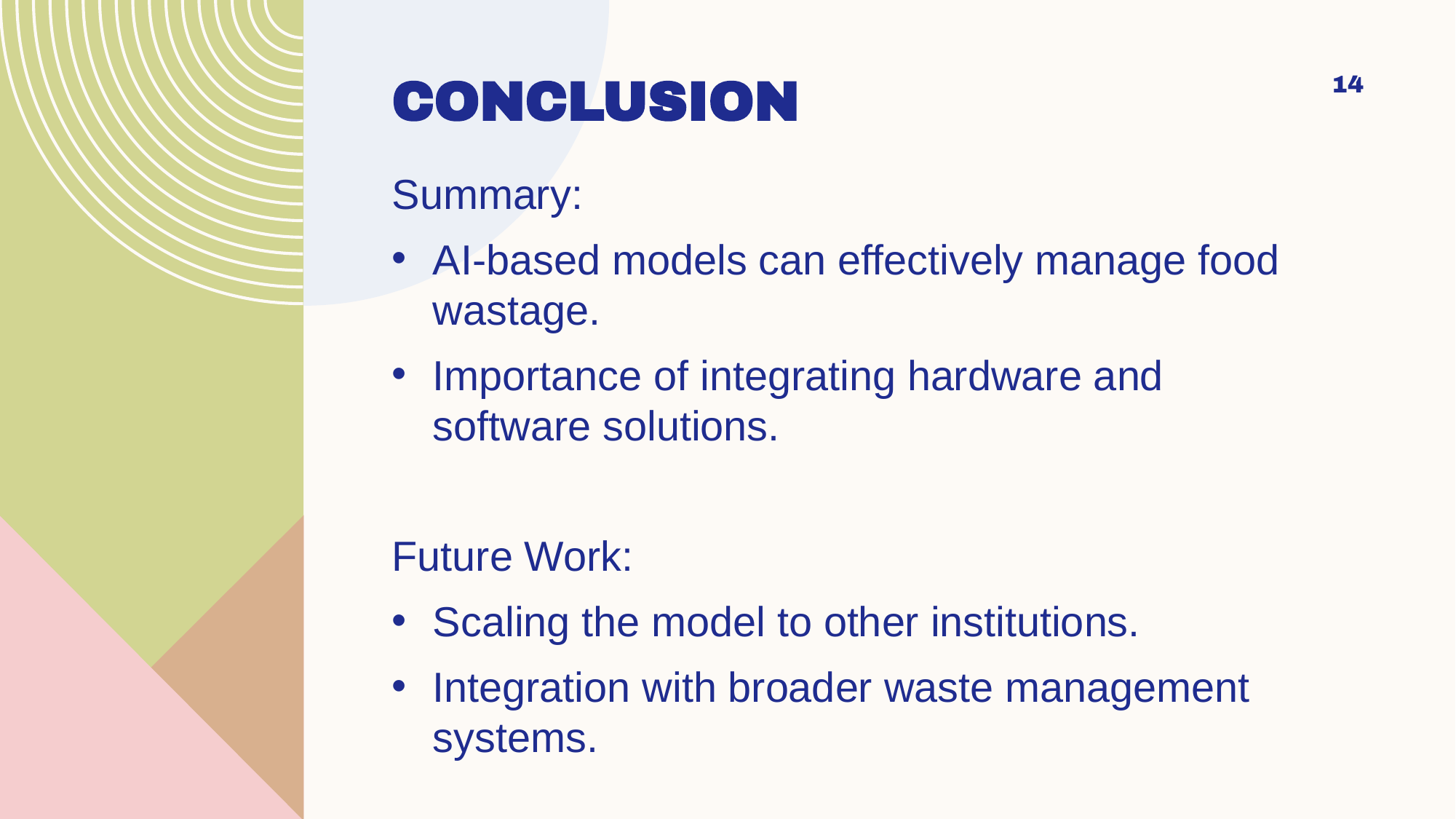

# Conclusion
14
Summary:
AI-based models can effectively manage food wastage.
Importance of integrating hardware and software solutions.

Future Work:
Scaling the model to other institutions.
Integration with broader waste management systems.